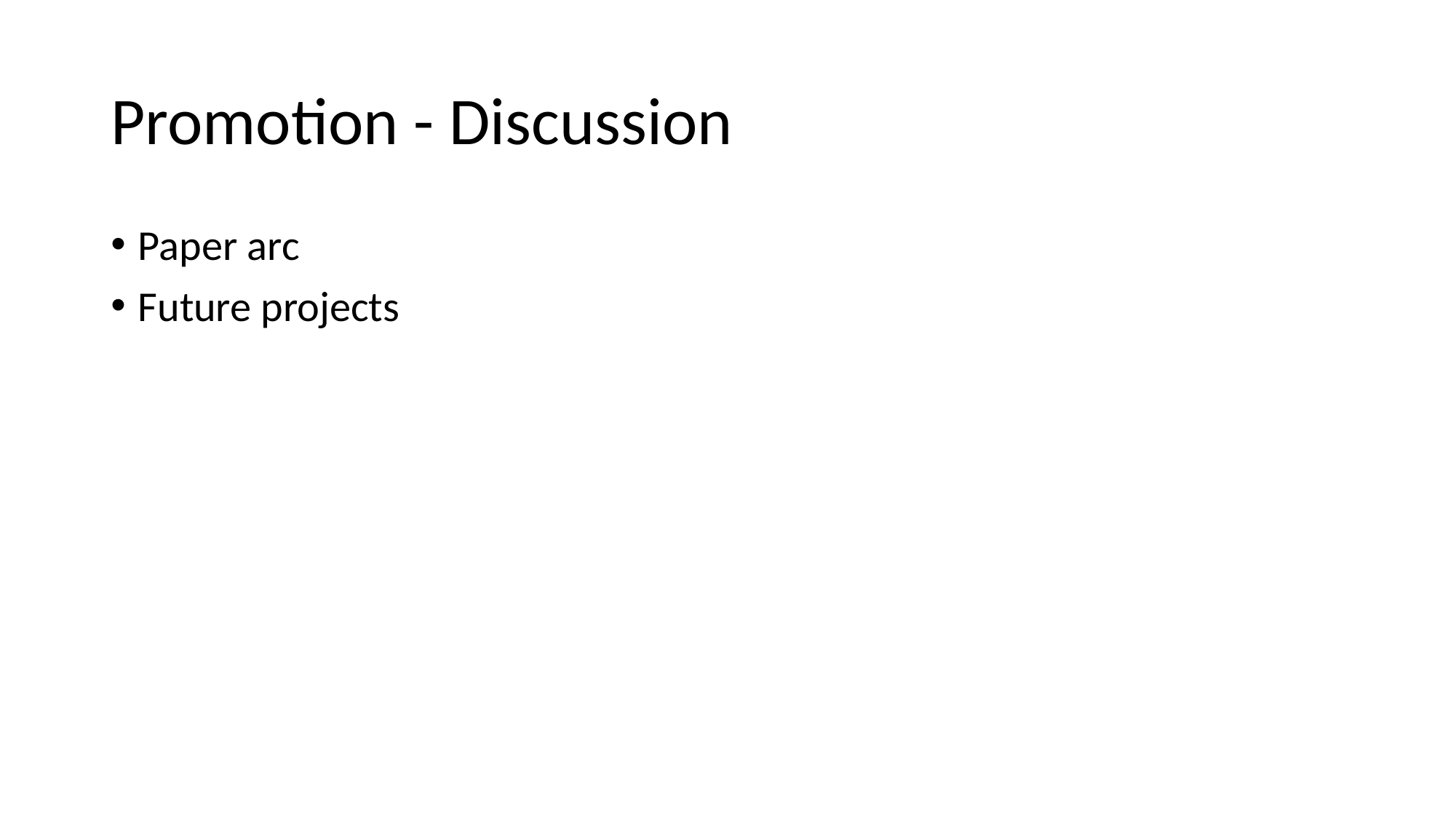

# Promotion - Discussion
Paper arc
Future projects